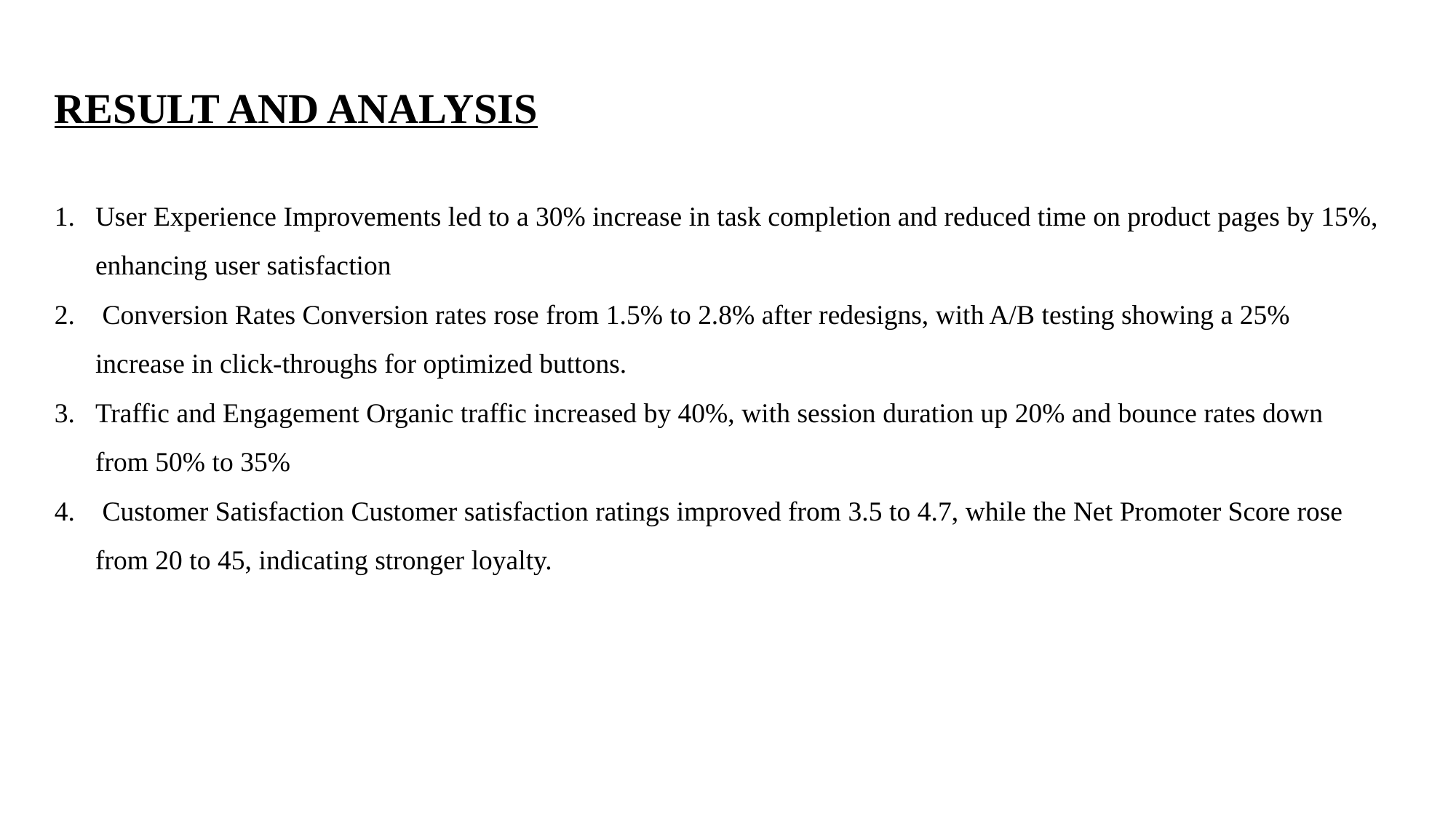

RESULT AND ANALYSIS

User Experience Improvements led to a 30% increase in task completion and reduced time on product pages by 15%, enhancing user satisfaction
 Conversion Rates Conversion rates rose from 1.5% to 2.8% after redesigns, with A/B testing showing a 25% increase in click-throughs for optimized buttons.
Traffic and Engagement Organic traffic increased by 40%, with session duration up 20% and bounce rates down from 50% to 35%
 Customer Satisfaction Customer satisfaction ratings improved from 3.5 to 4.7, while the Net Promoter Score rose from 20 to 45, indicating stronger loyalty.